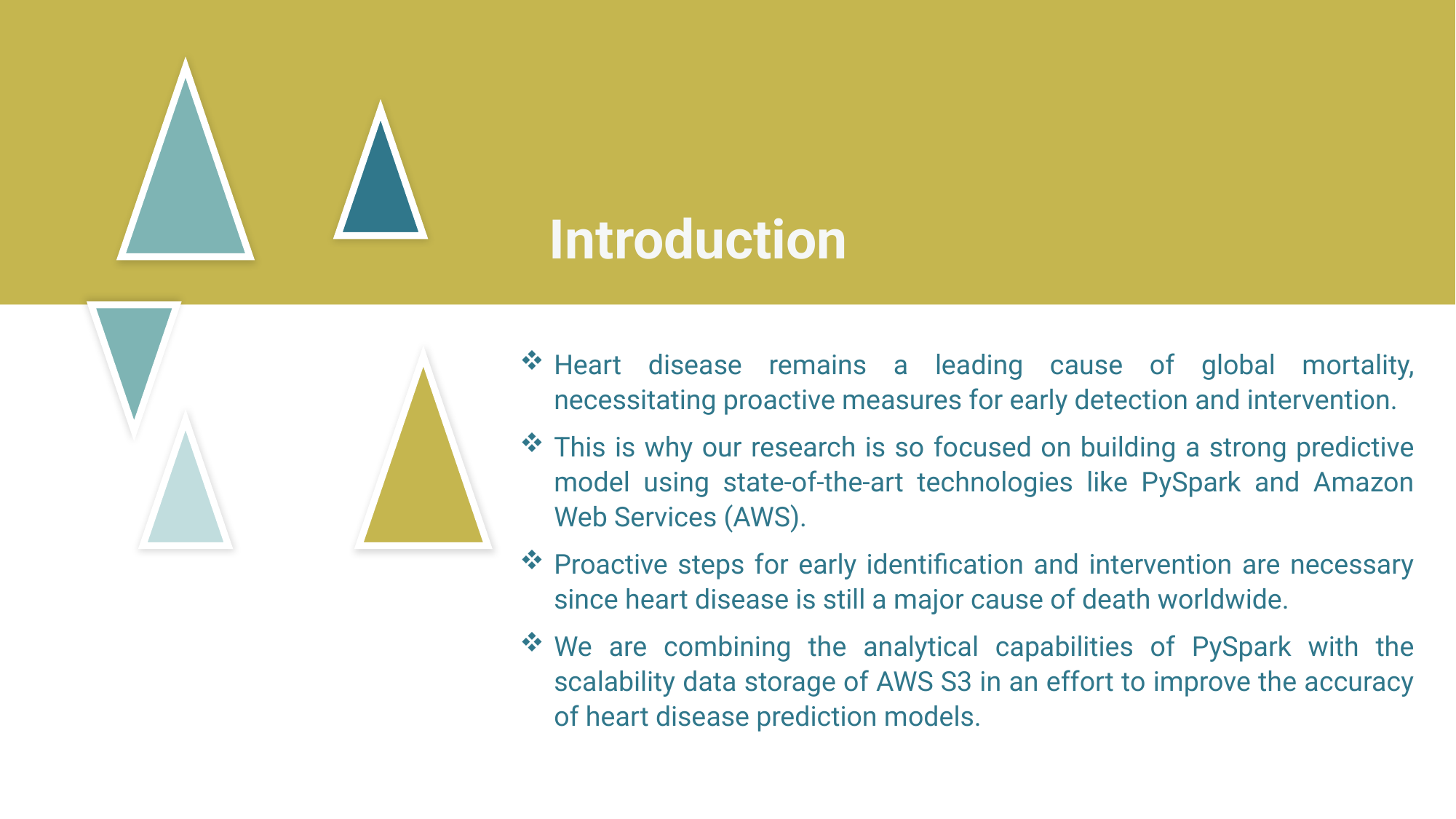

Introduction

Heart disease remains a leading cause of global mortality, necessitating proactive measures for early detection and intervention.
This is why our research is so focused on building a strong predictive model using state-of-the-art technologies like PySpark and Amazon Web Services (AWS).
Proactive steps for early identification and intervention are necessary since heart disease is still a major cause of death worldwide.
We are combining the analytical capabilities of PySpark with the scalability data storage of AWS S3 in an effort to improve the accuracy of heart disease prediction models.